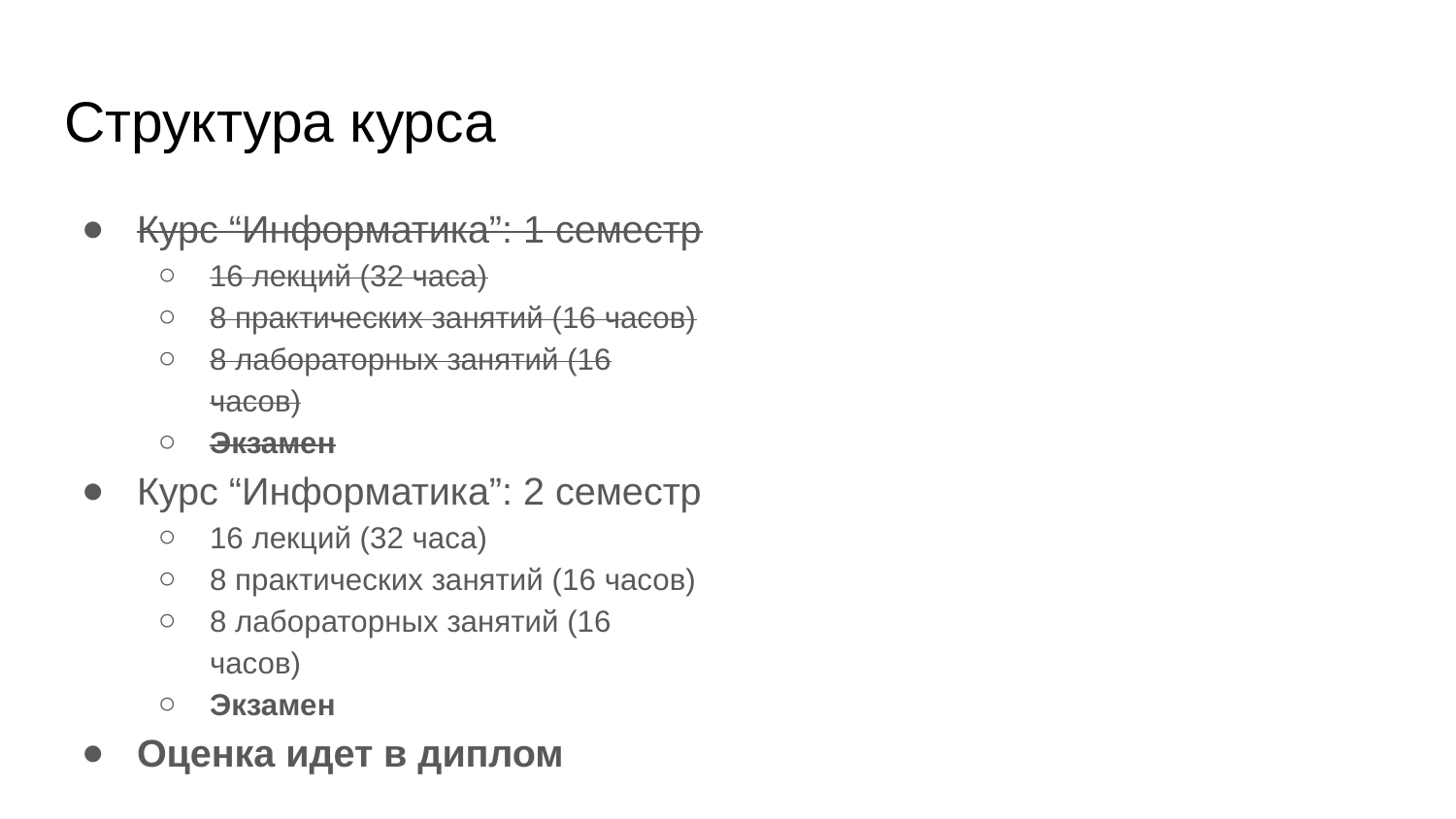

# Структура курса
Курс “Информатика”: 1 семестр
16 лекций (32 часа)
8 практических занятий (16 часов)
8 лабораторных занятий (16 часов)
Экзамен
Курс “Информатика”: 2 семестр
16 лекций (32 часа)
8 практических занятий (16 часов)
8 лабораторных занятий (16 часов)
Экзамен
Оценка идет в диплом